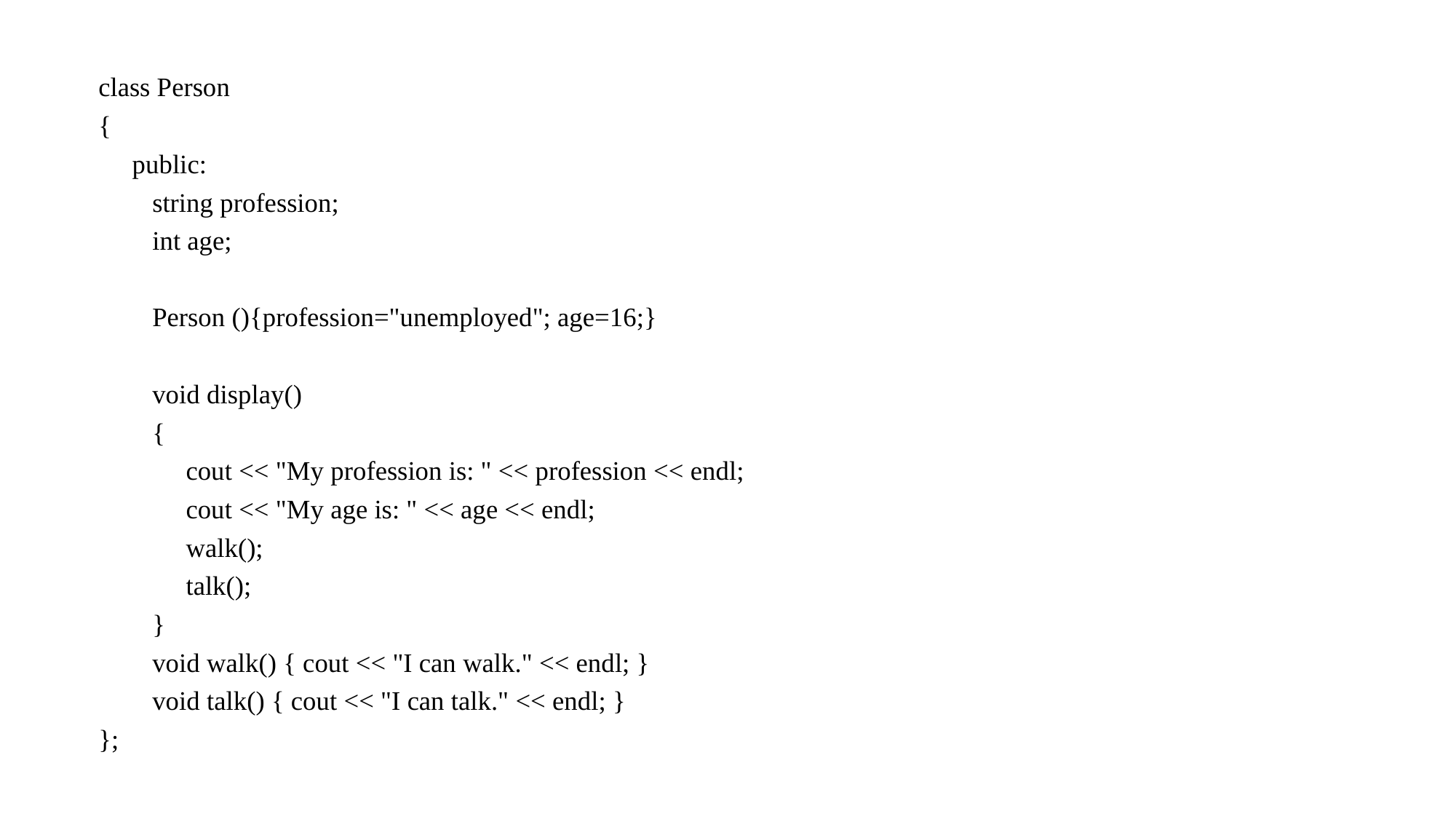

class Person
{
     public:
        string profession;
        int age;

        Person (){profession="unemployed"; age=16;}

        void display()
        {
             cout << "My profession is: " << profession << endl;
             cout << "My age is: " << age << endl;
             walk();
             talk();
        }
        void walk() { cout << "I can walk." << endl; }
        void talk() { cout << "I can talk." << endl; }
};